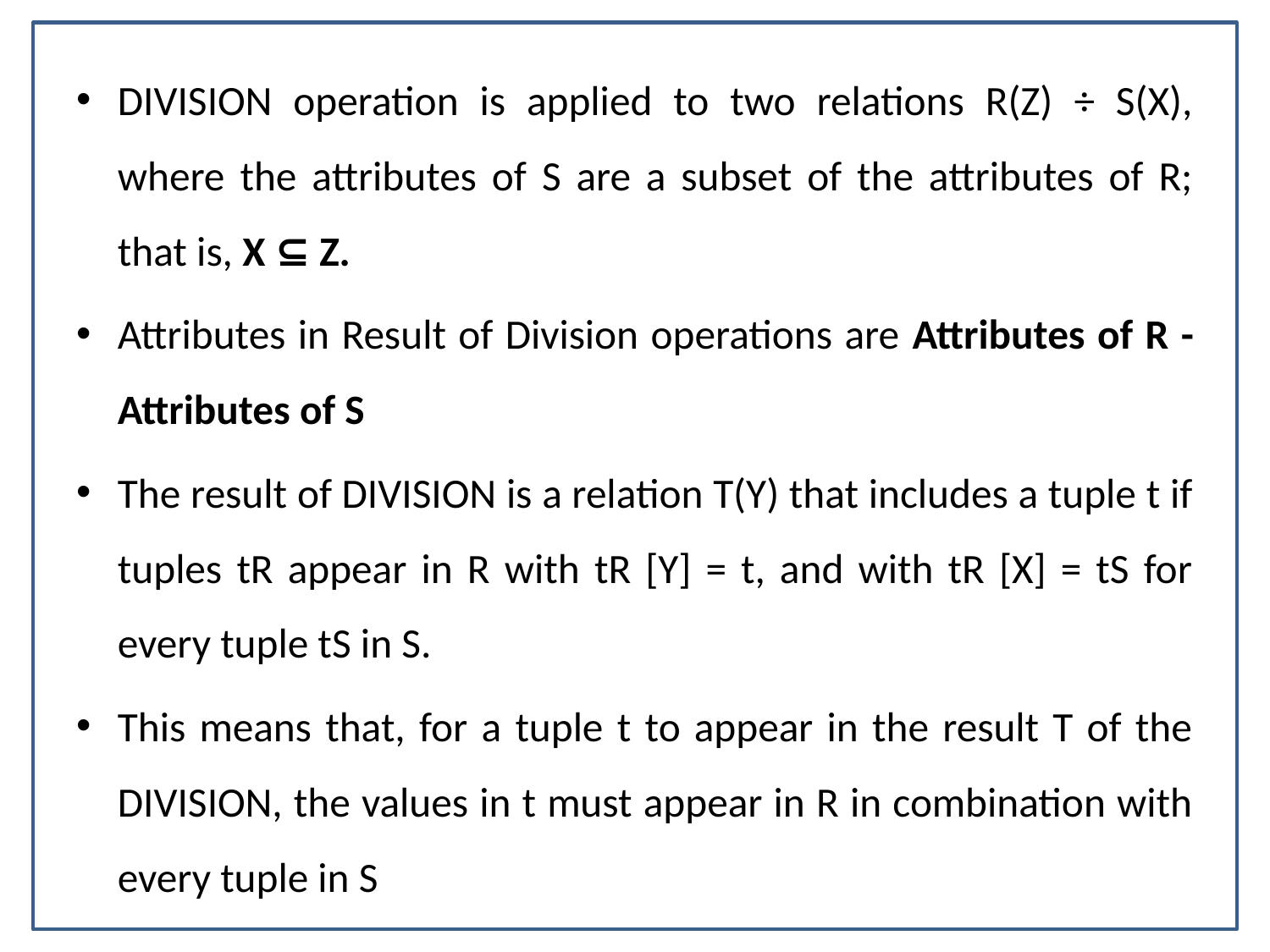

DIVISION operation is applied to two relations R(Z) ÷ S(X), where the attributes of S are a subset of the attributes of R; that is, X ⊆ Z.
Attributes in Result of Division operations are Attributes of R - Attributes of S
The result of DIVISION is a relation T(Y) that includes a tuple t if tuples tR appear in R with tR [Y] = t, and with tR [X] = tS for every tuple tS in S.
This means that, for a tuple t to appear in the result T of the DIVISION, the values in t must appear in R in combination with every tuple in S